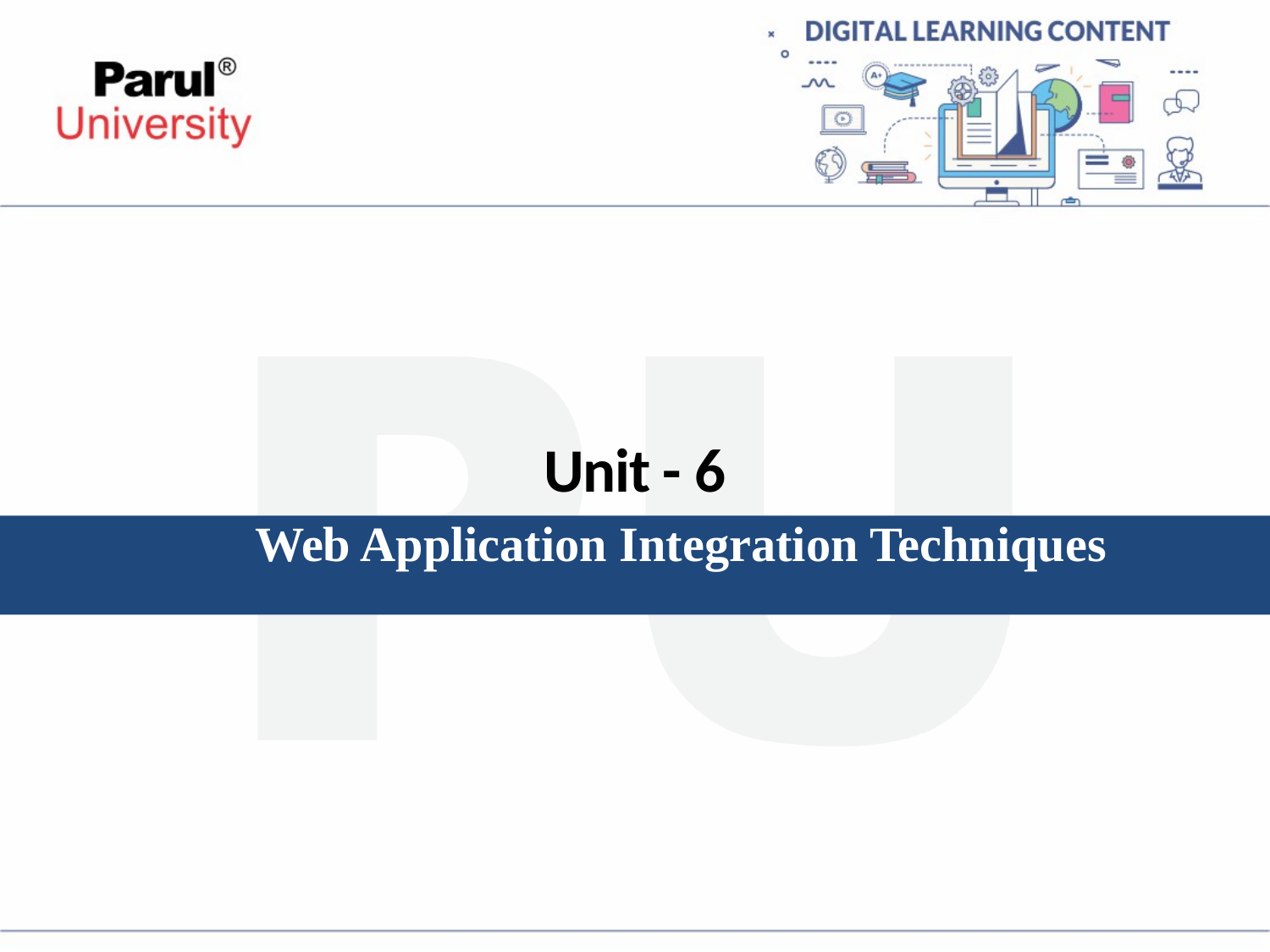

# Unit - 6
            Web Application Integration Techniques